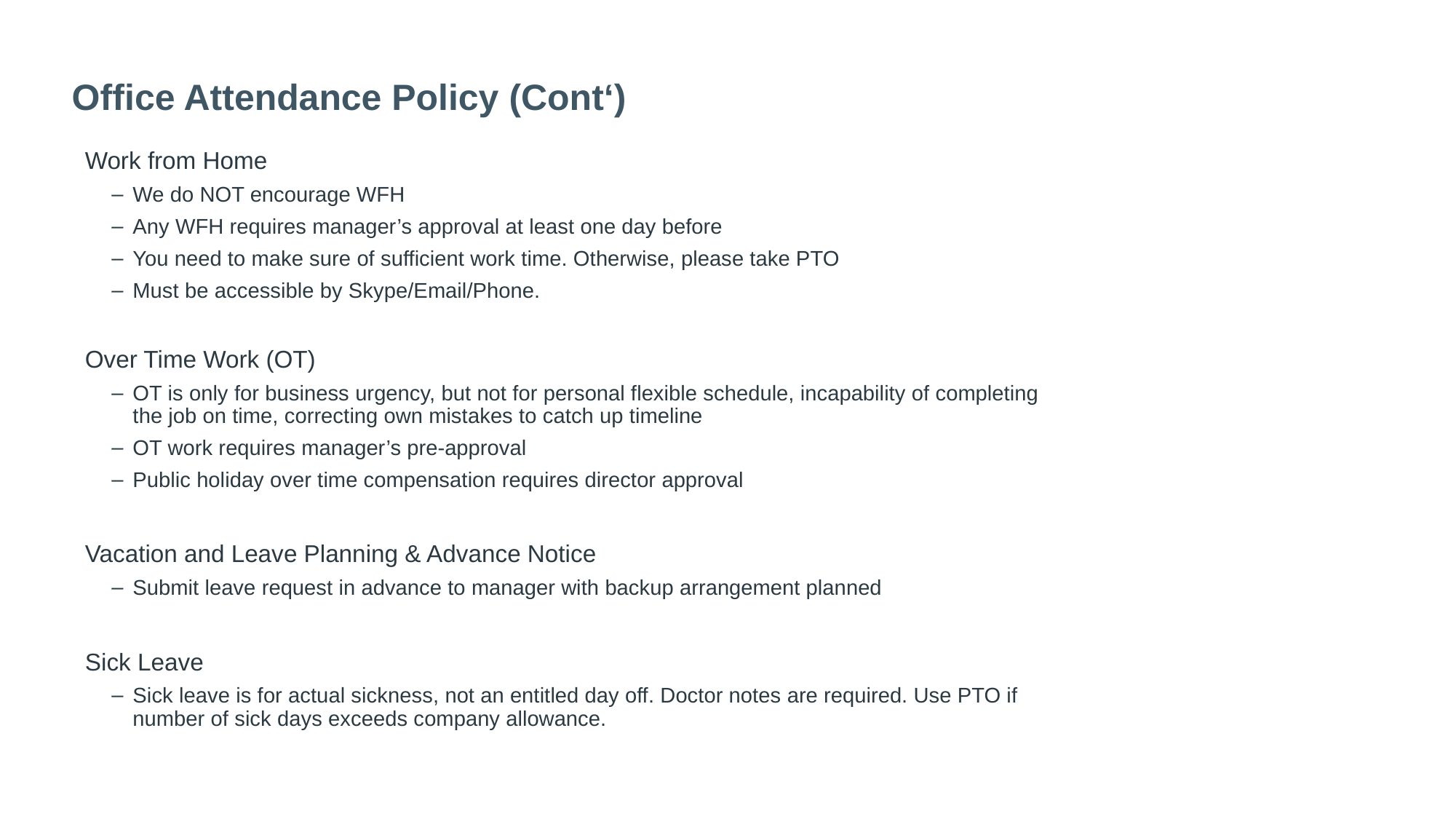

# Office Attendance Policy (Cont‘)
Work from Home
We do NOT encourage WFH
Any WFH requires manager’s approval at least one day before
You need to make sure of sufficient work time. Otherwise, please take PTO
Must be accessible by Skype/Email/Phone.

Over Time Work (OT)
OT is only for business urgency, but not for personal flexible schedule, incapability of completing the job on time, correcting own mistakes to catch up timeline
OT work requires manager’s pre-approval
Public holiday over time compensation requires director approval

Vacation and Leave Planning & Advance Notice
Submit leave request in advance to manager with backup arrangement planned

Sick Leave
Sick leave is for actual sickness, not an entitled day off. Doctor notes are required. Use PTO if number of sick days exceeds company allowance.